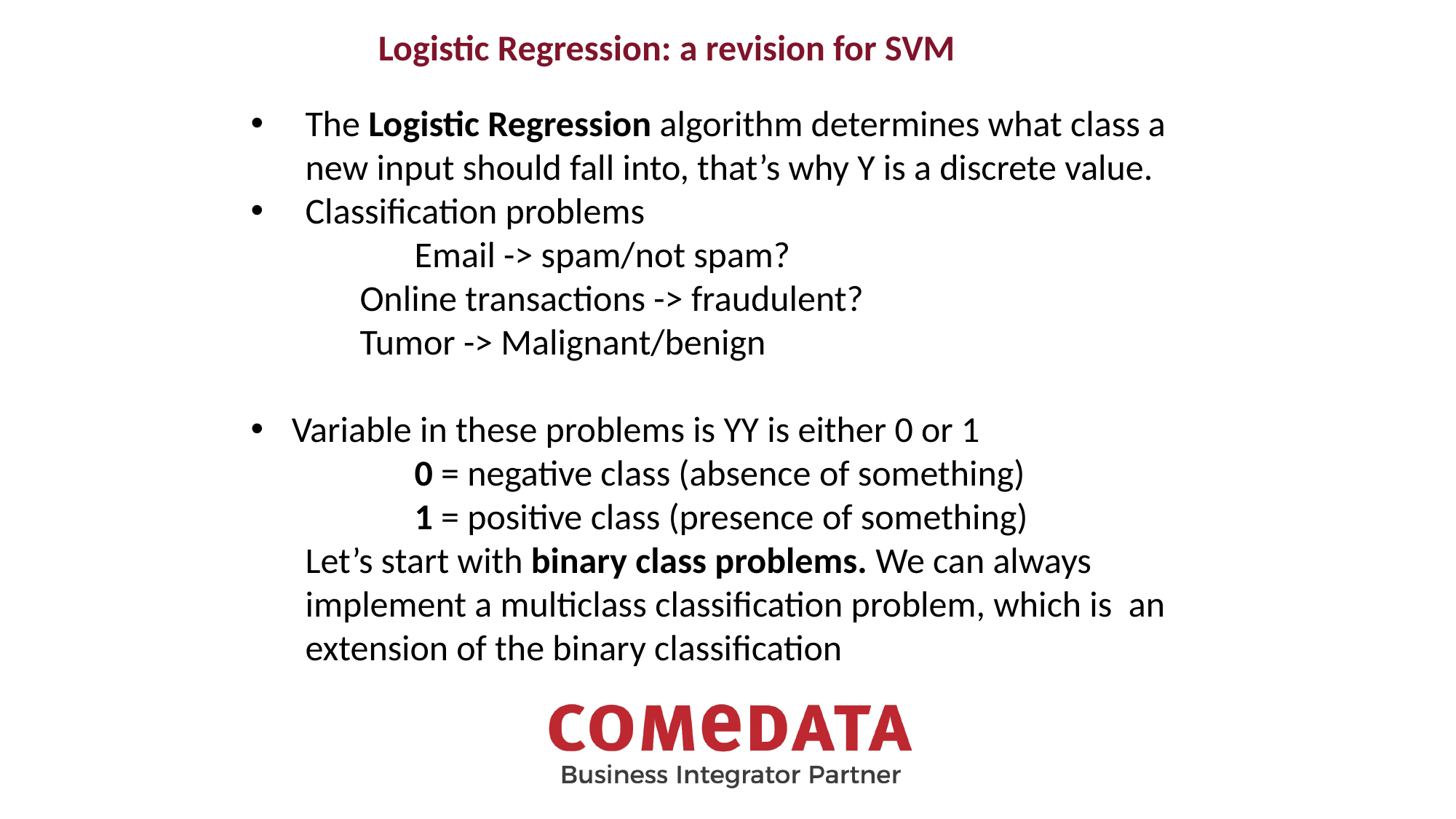

Logistic Regression: a revision for SVM
The Logistic Regression algorithm determines what class a new input should fall into, that’s why Y is a discrete value.
Classification problems
	Email -> spam/not spam?
	Online transactions -> fraudulent?
	Tumor -> Malignant/benign

Variable in these problems is YY is either 0 or 1
	0 = negative class (absence of something)
	1 = positive class (presence of something)
Let’s start with binary class problems. We can always implement a multiclass classification problem, which is  an extension of the binary classification